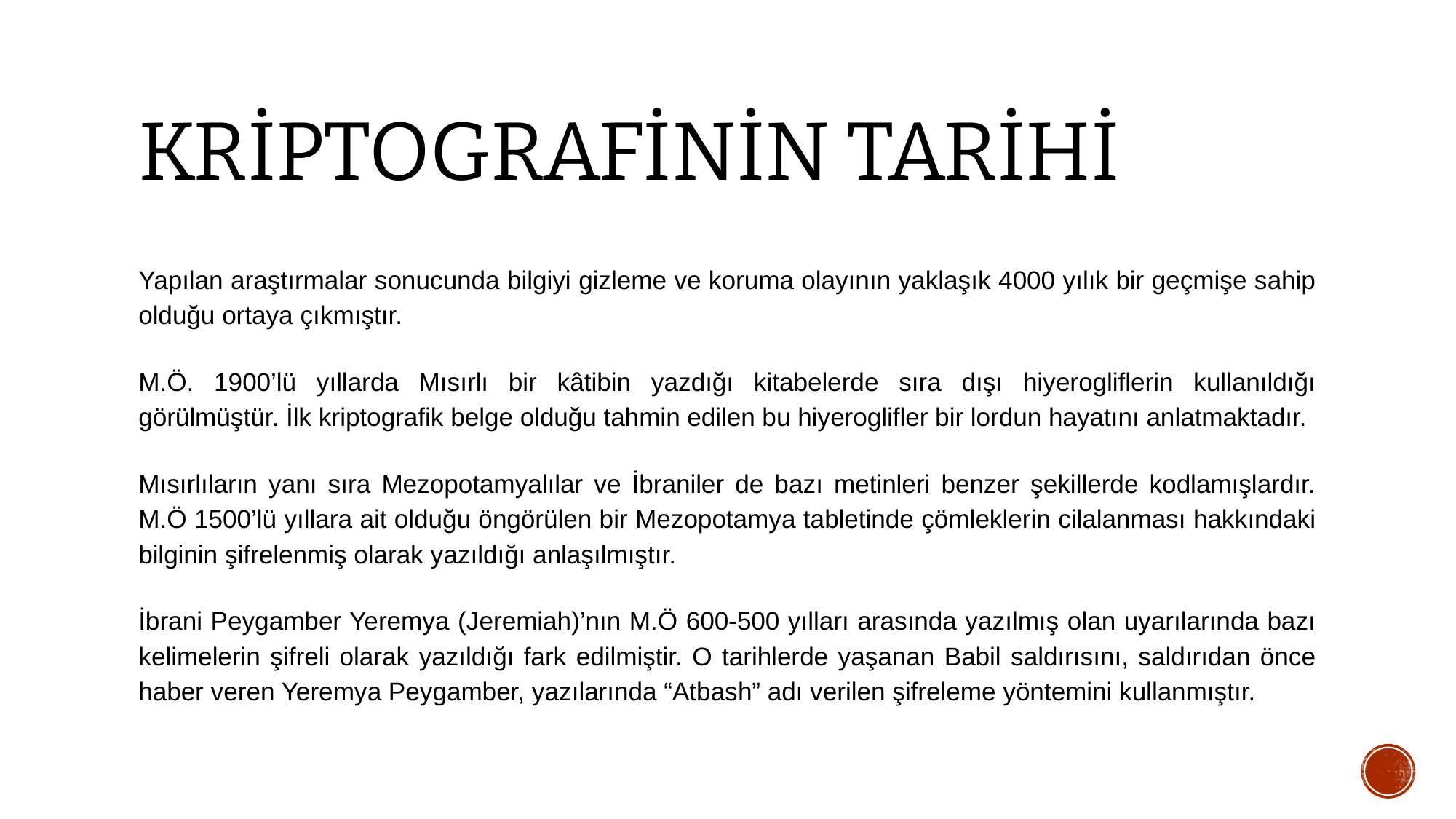

# Kriptografinin Tarihi
Yapılan araştırmalar sonucunda bilgiyi gizleme ve koruma olayının yaklaşık 4000 yılık bir geçmişe sahip olduğu ortaya çıkmıştır.
M.Ö. 1900’lü yıllarda Mısırlı bir kâtibin yazdığı kitabelerde sıra dışı hiyerogliflerin kullanıldığı görülmüştür. İlk kriptografik belge olduğu tahmin edilen bu hiyeroglifler bir lordun hayatını anlatmaktadır.
Mısırlıların yanı sıra Mezopotamyalılar ve İbraniler de bazı metinleri benzer şekillerde kodlamışlardır. M.Ö 1500’lü yıllara ait olduğu öngörülen bir Mezopotamya tabletinde çömleklerin cilalanması hakkındaki bilginin şifrelenmiş olarak yazıldığı anlaşılmıştır.
İbrani Peygamber Yeremya (Jeremiah)’nın M.Ö 600-500 yılları arasında yazılmış olan uyarılarında bazı kelimelerin şifreli olarak yazıldığı fark edilmiştir. O tarihlerde yaşanan Babil saldırısını, saldırıdan önce haber veren Yeremya Peygamber, yazılarında “Atbash” adı verilen şifreleme yöntemini kullanmıştır.